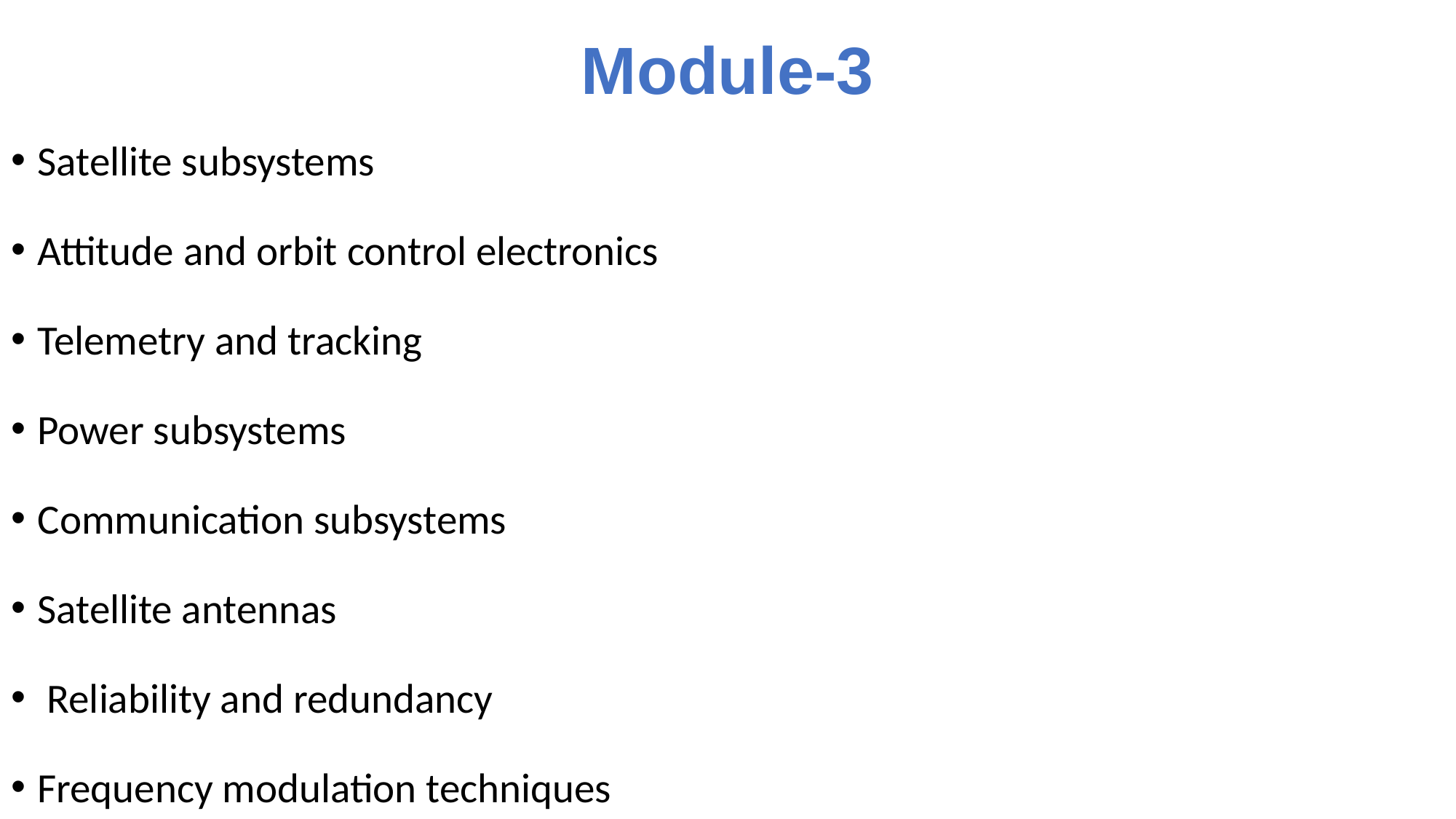

# Module-3
Satellite subsystems
Attitude and orbit control electronics
Telemetry and tracking
Power subsystems
Communication subsystems
Satellite antennas
 Reliability and redundancy
Frequency modulation techniques